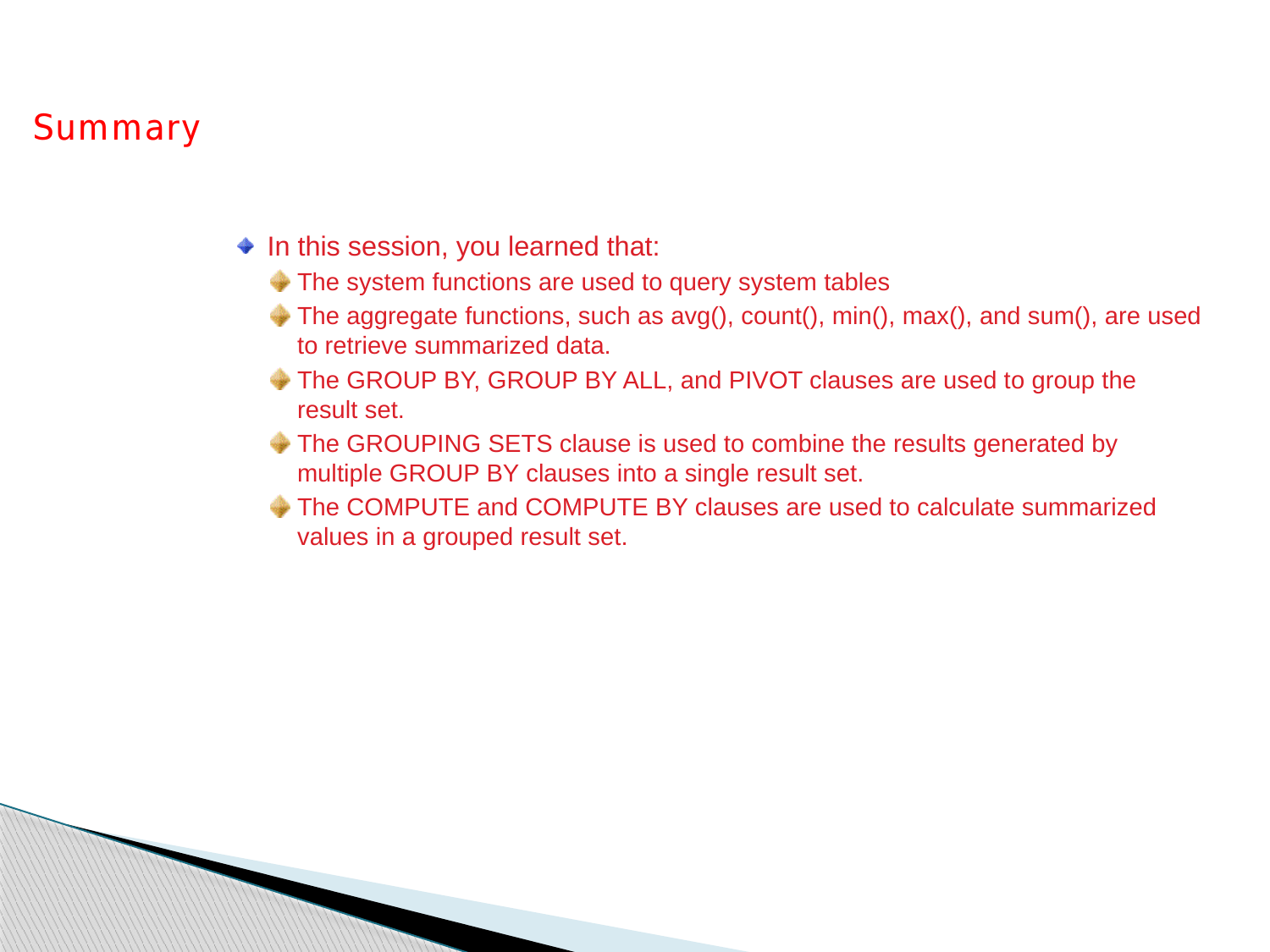

Summary
In this session, you learned that:
The system functions are used to query system tables
The aggregate functions, such as avg(), count(), min(), max(), and sum(), are used to retrieve summarized data.
The GROUP BY, GROUP BY ALL, and PIVOT clauses are used to group the result set.
The GROUPING SETS clause is used to combine the results generated by multiple GROUP BY clauses into a single result set.
The COMPUTE and COMPUTE BY clauses are used to calculate summarized values in a grouped result set.